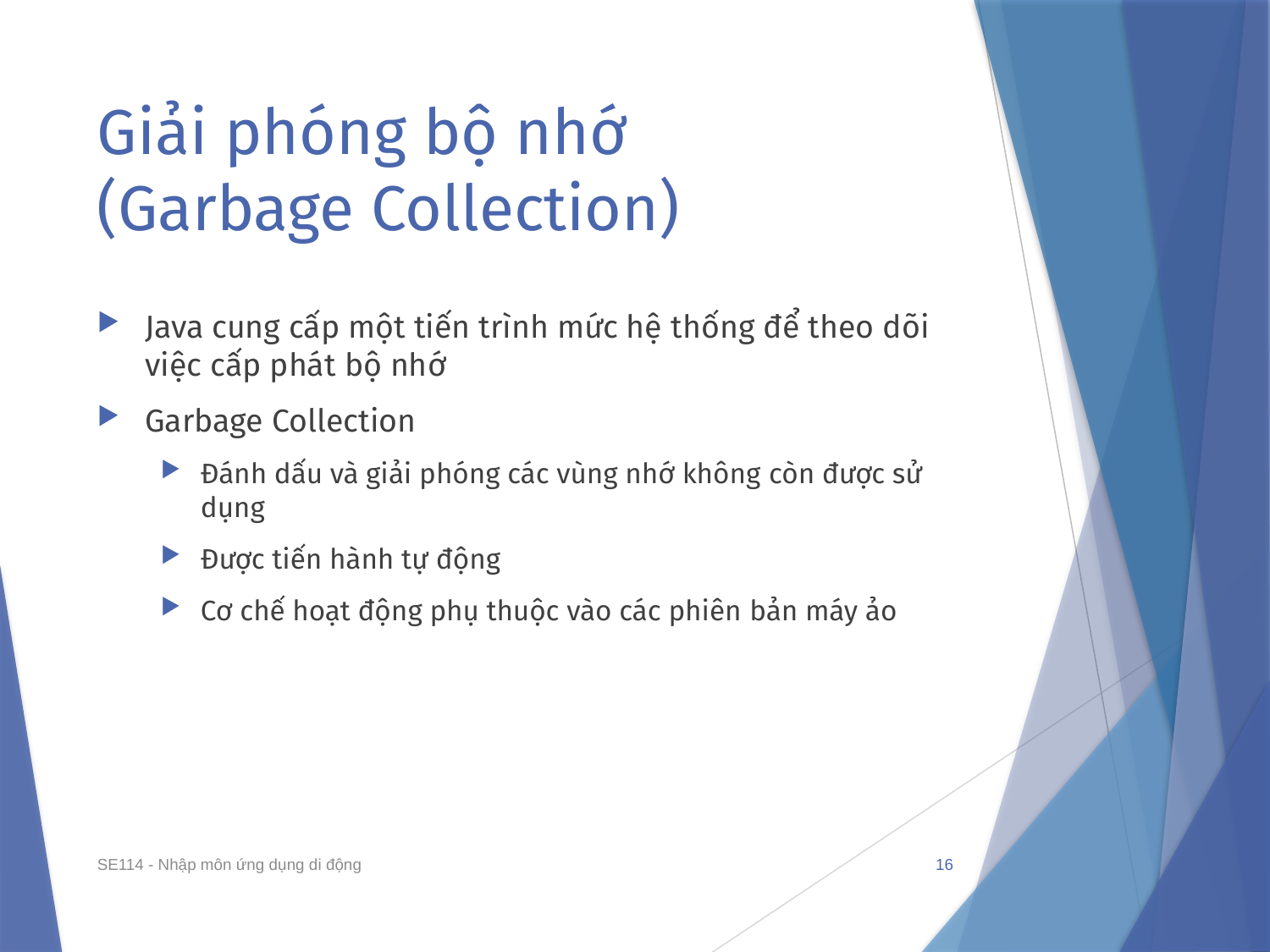

# Giải phóng bộ nhớ (Garbage Collection)
Java cung cấp một tiến trình mức hệ thống để theo dõi việc cấp phát bộ nhớ
Garbage Collection
Đánh dấu và giải phóng các vùng nhớ không còn được sử dụng
Được tiến hành tự động
Cơ chế hoạt động phụ thuộc vào các phiên bản máy ảo
SE114 - Nhập môn ứng dụng di động
16